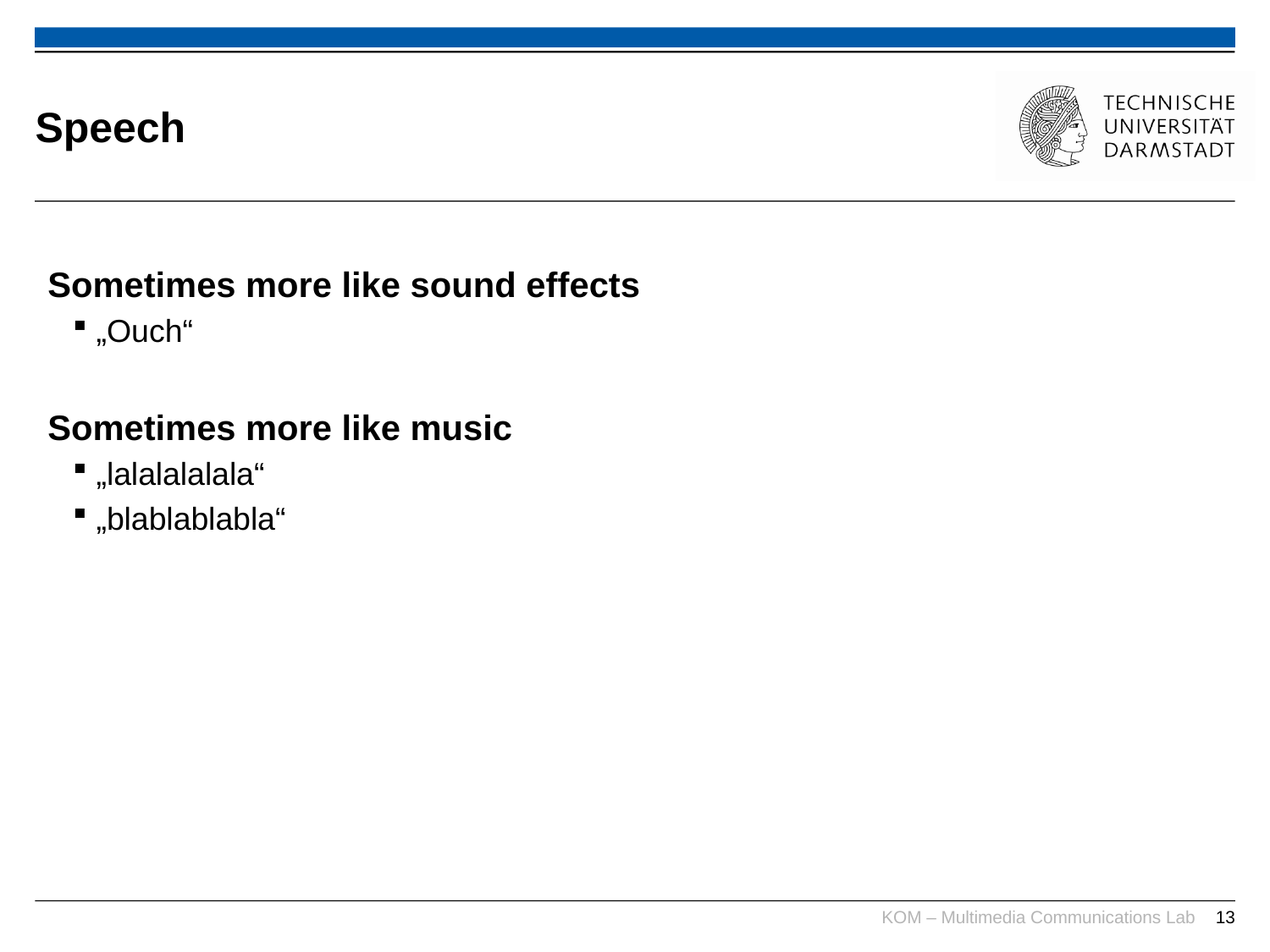

# Speech

Sometimes more like sound effects
„Ouch“

Sometimes more like music
„lalalalalala“
„blablablabla“